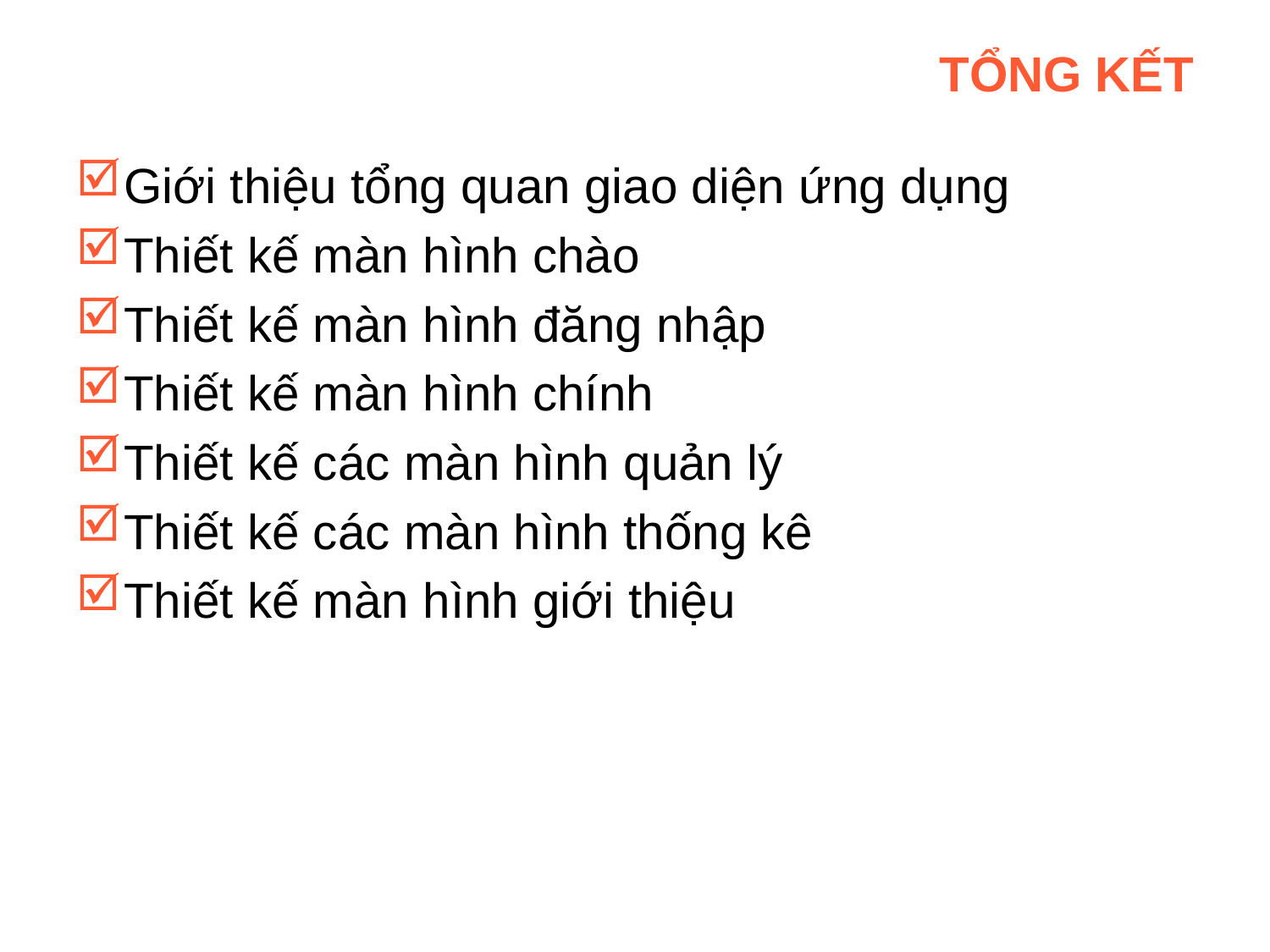

# Tổng kết
Giới thiệu tổng quan giao diện ứng dụng
Thiết kế màn hình chào
Thiết kế màn hình đăng nhập
Thiết kế màn hình chính
Thiết kế các màn hình quản lý
Thiết kế các màn hình thống kê
Thiết kế màn hình giới thiệu